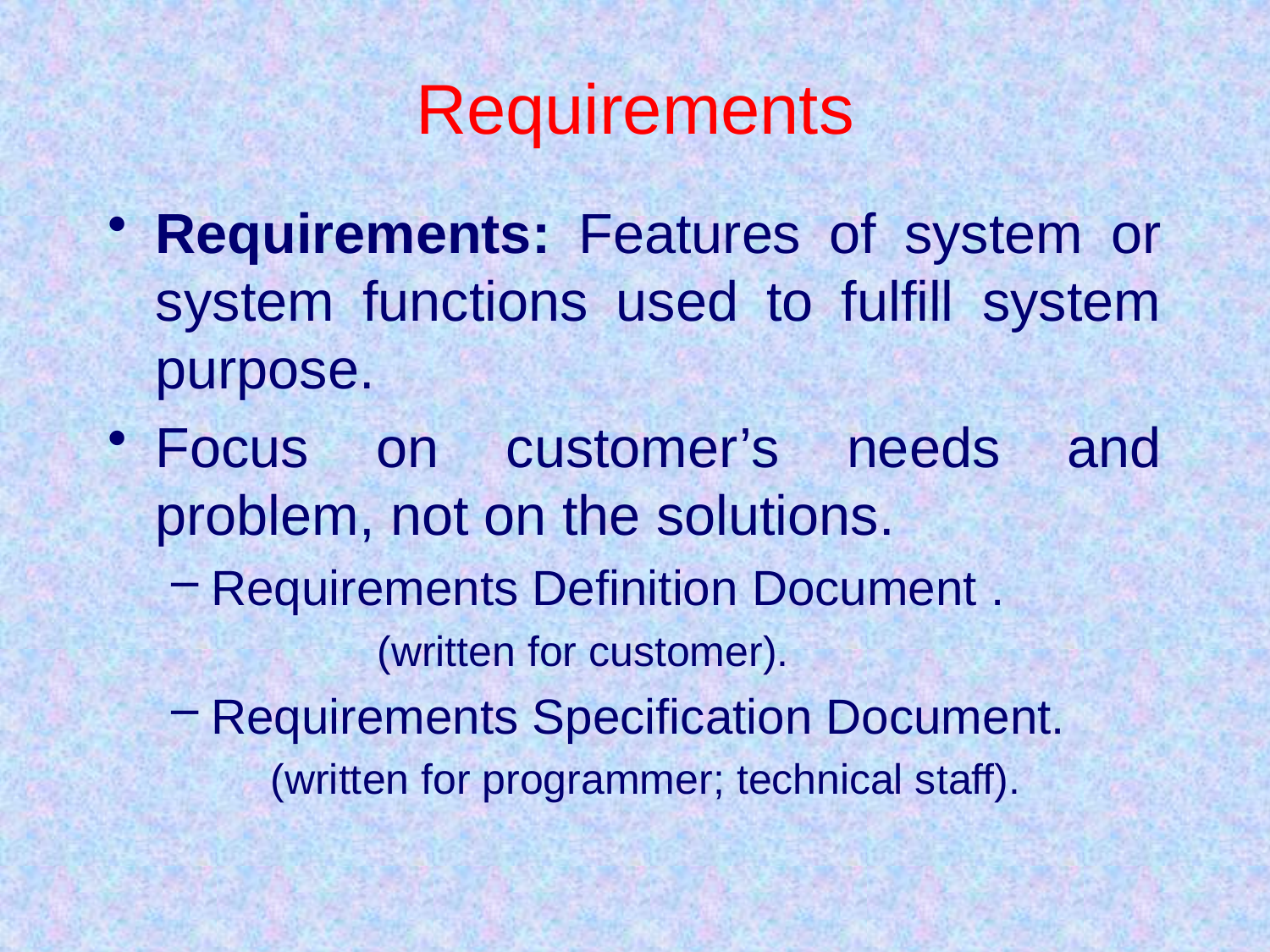

# Requirements
Requirements: Features of system or system functions used to fulfill system purpose.
Focus on customer’s needs and problem, not on the solutions.
Requirements Definition Document .
            (written for customer).
Requirements Specification Document.
   (written for programmer; technical staff).